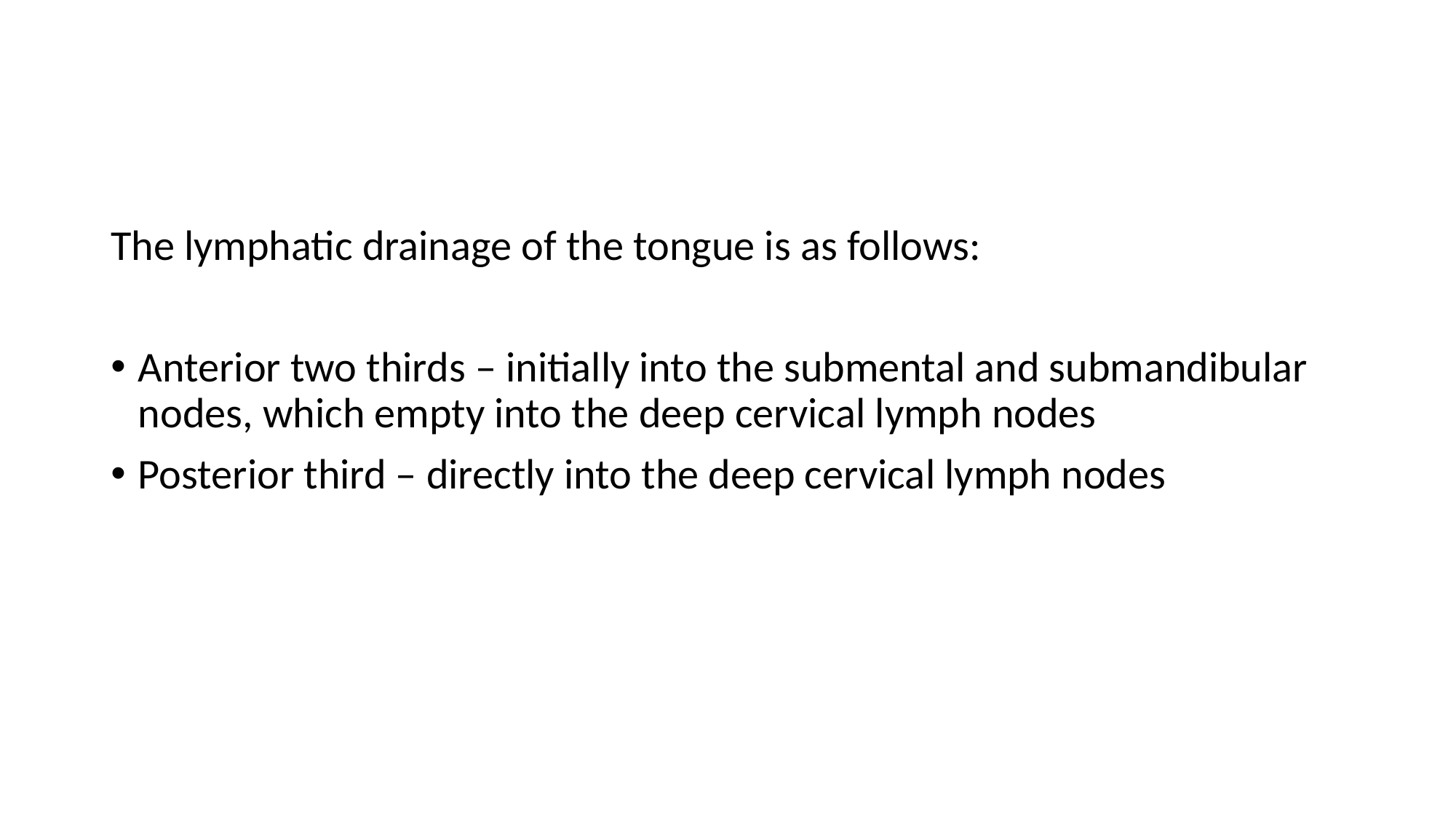

#
The lymphatic drainage of the tongue is as follows:

Anterior two thirds – initially into the submental and submandibular nodes, which empty into the deep cervical lymph nodes
Posterior third – directly into the deep cervical lymph nodes